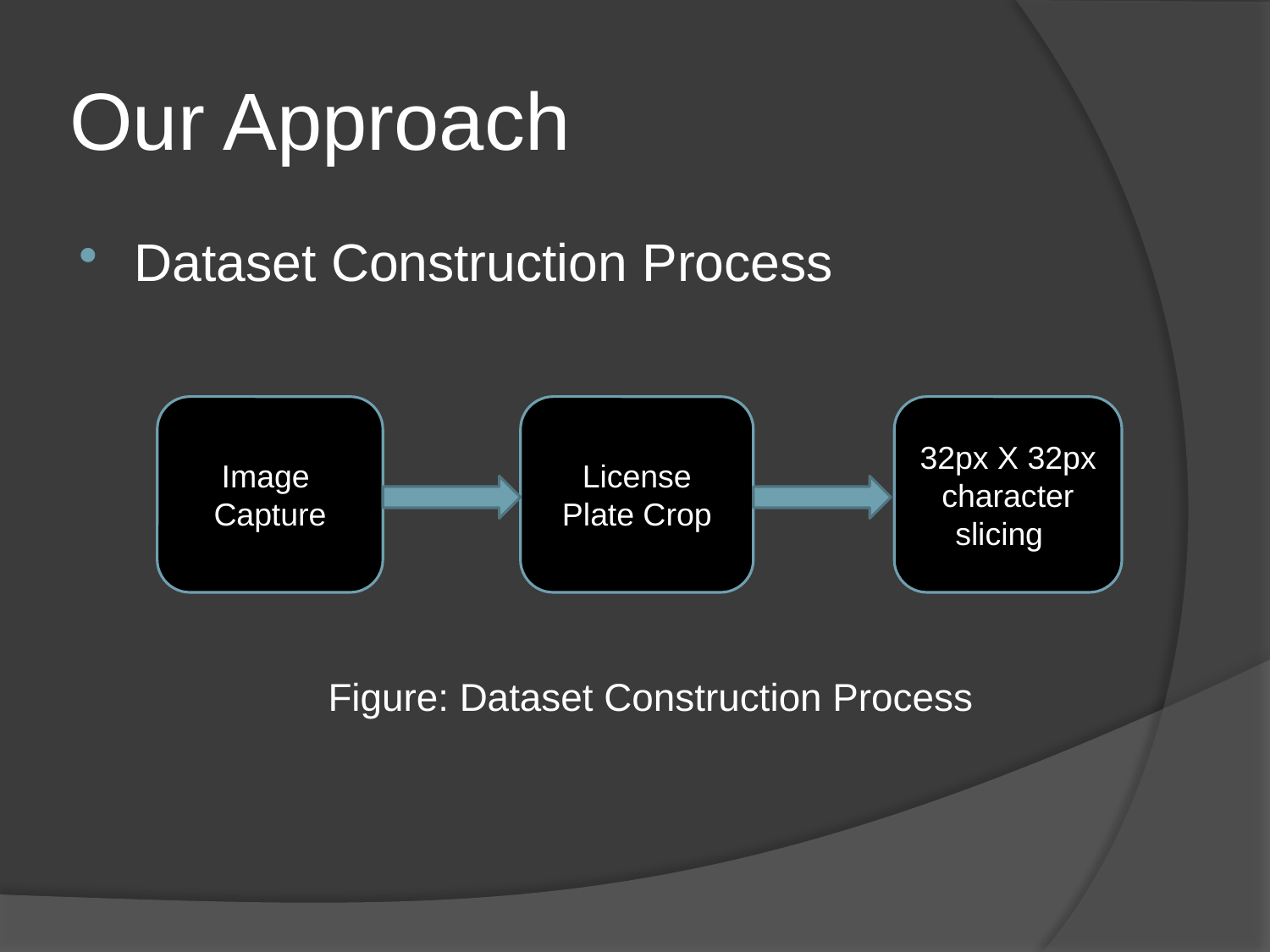

# Our Approach
Dataset Construction Process
Image
Capture
License Plate Crop
32px X 32px character slicing

Figure: Dataset Construction Process